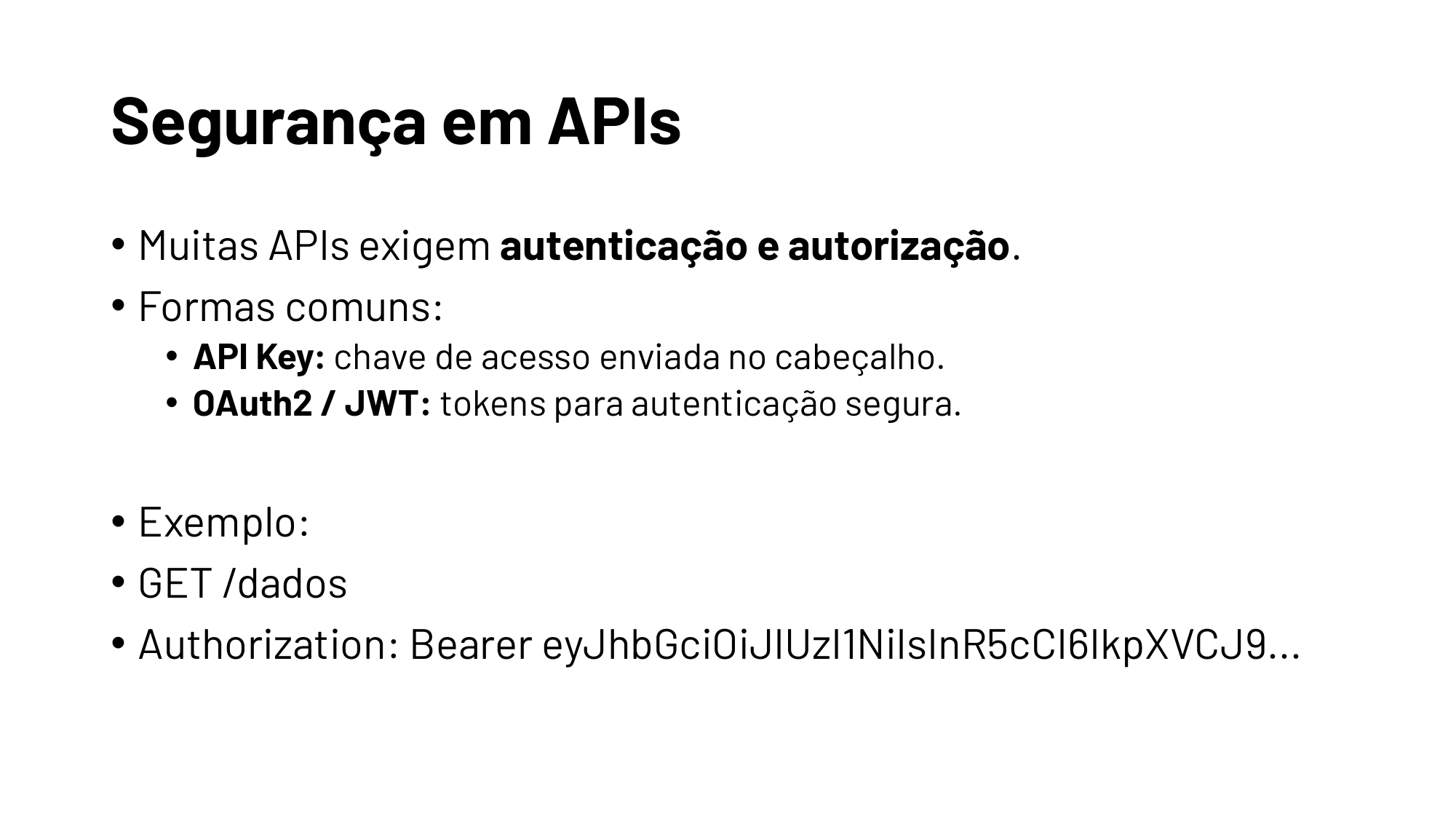

# Segurança em APIs
Muitas APIs exigem autenticação e autorização.
Formas comuns:
API Key: chave de acesso enviada no cabeçalho.
OAuth2 / JWT: tokens para autenticação segura.

Exemplo:
GET /dados
Authorization: Bearer eyJhbGciOiJIUzI1NiIsInR5cCI6IkpXVCJ9...